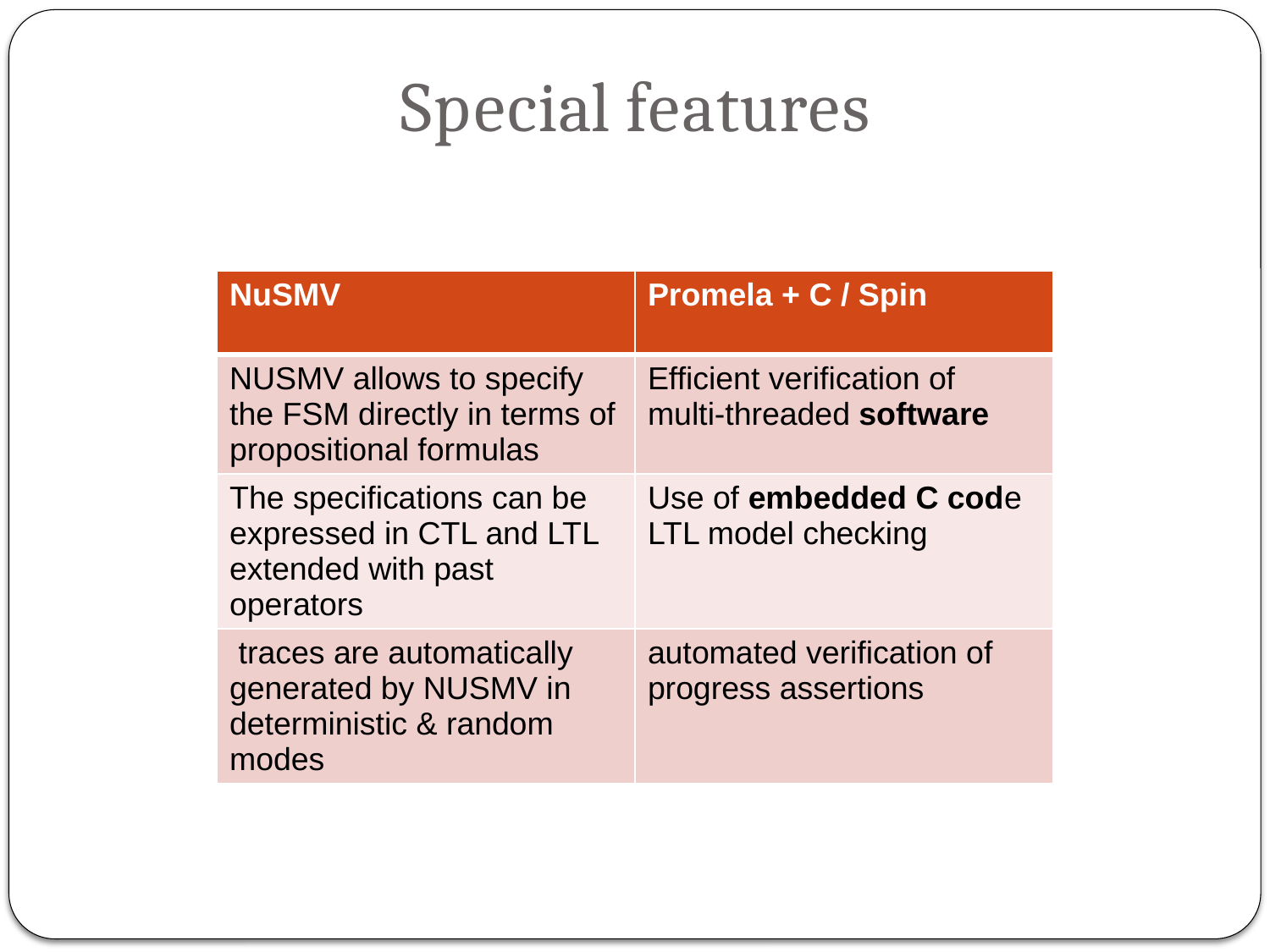

# Special features
| NuSMV | Promela + C / Spin |
| --- | --- |
| NUSMV allows to specify the FSM directly in terms of propositional formulas | Efficient verification of multi-threaded software |
| The specifications can be expressed in CTL and LTL extended with past operators | Use of embedded C code LTL model checking |
| traces are automatically generated by NUSMV in deterministic & random modes | automated verification of progress assertions |